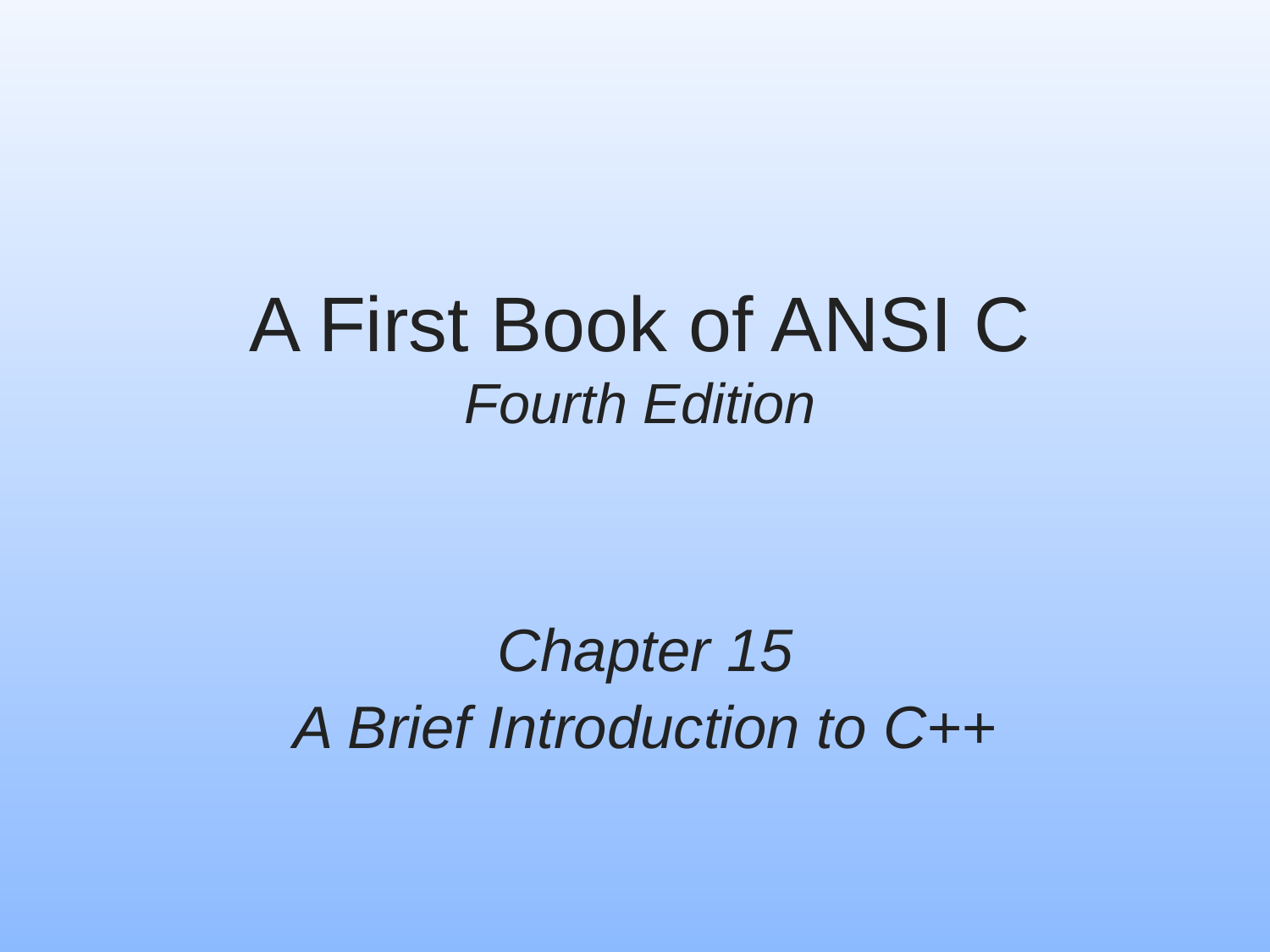

# A First Book of ANSI C Fourth Edition
Chapter 15
A Brief Introduction to C++